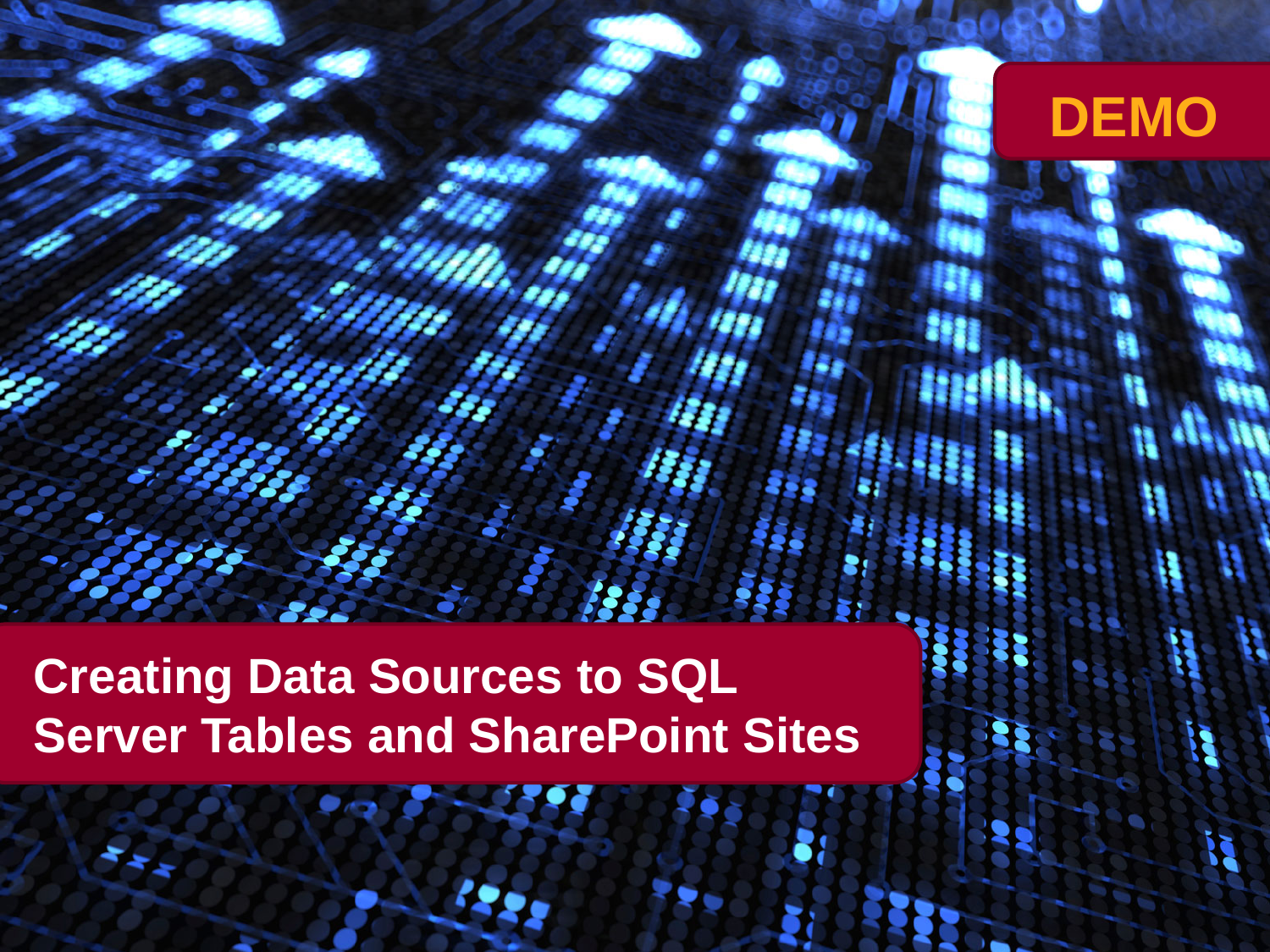

# Creating Data Sources to SQL Server Tables and SharePoint Sites